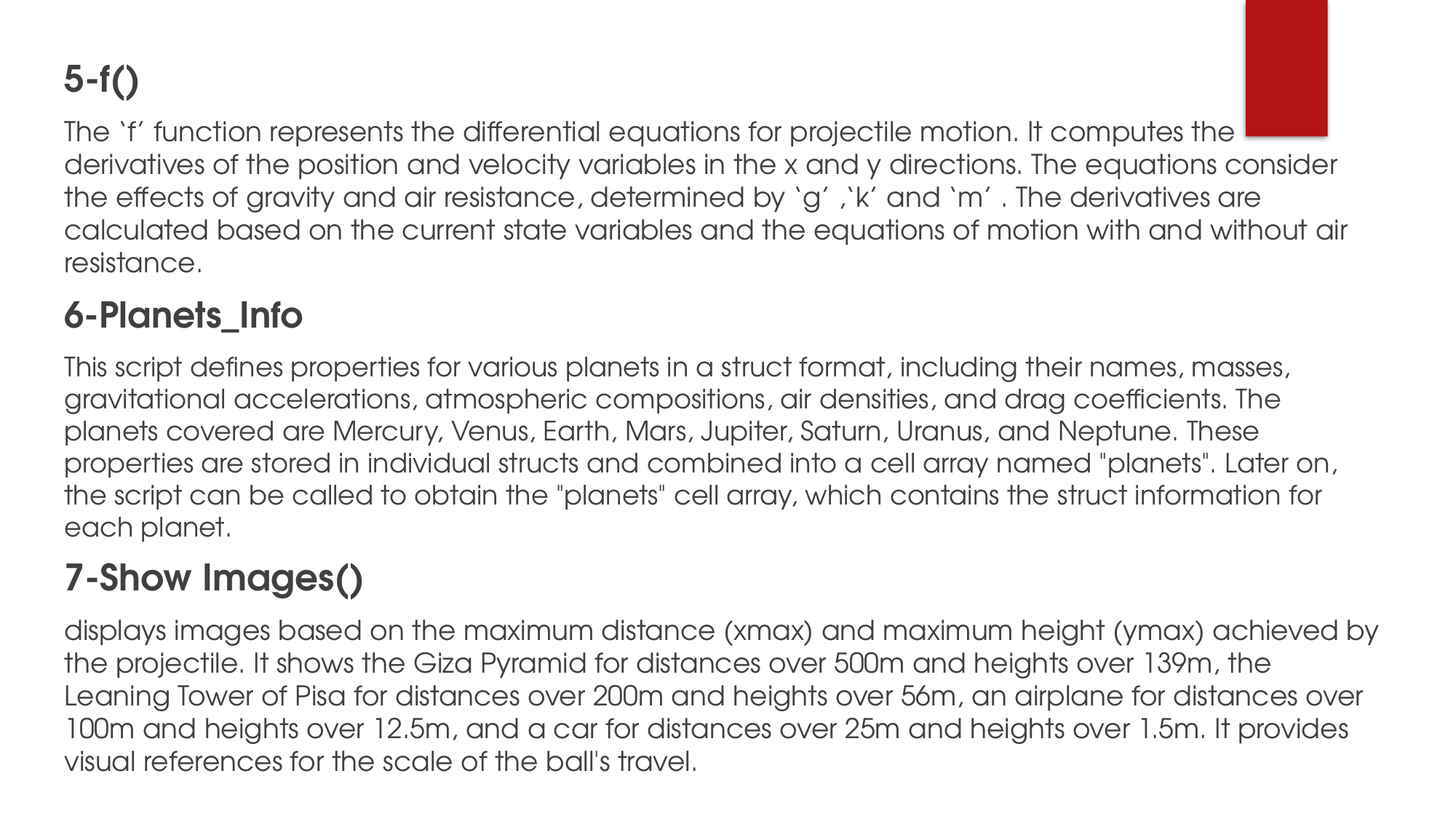

5-f()
The ‘f’ function represents the differential equations for projectile motion. It computes the derivatives of the position and velocity variables in the x and y directions. The equations consider the effects of gravity and air resistance, determined by ‘g’ ,‘k’ and ‘m’ . The derivatives are calculated based on the current state variables and the equations of motion with and without air resistance.
6-Planets_Info
This script defines properties for various planets in a struct format, including their names, masses, gravitational accelerations, atmospheric compositions, air densities, and drag coefficients. The planets covered are Mercury, Venus, Earth, Mars, Jupiter, Saturn, Uranus, and Neptune. These properties are stored in individual structs and combined into a cell array named "planets". Later on, the script can be called to obtain the "planets" cell array, which contains the struct information for each planet.
7-Show Images()
displays images based on the maximum distance (xmax) and maximum height (ymax) achieved by the projectile. It shows the Giza Pyramid for distances over 500m and heights over 139m, the Leaning Tower of Pisa for distances over 200m and heights over 56m, an airplane for distances over 100m and heights over 12.5m, and a car for distances over 25m and heights over 1.5m. It provides visual references for the scale of the ball's travel.